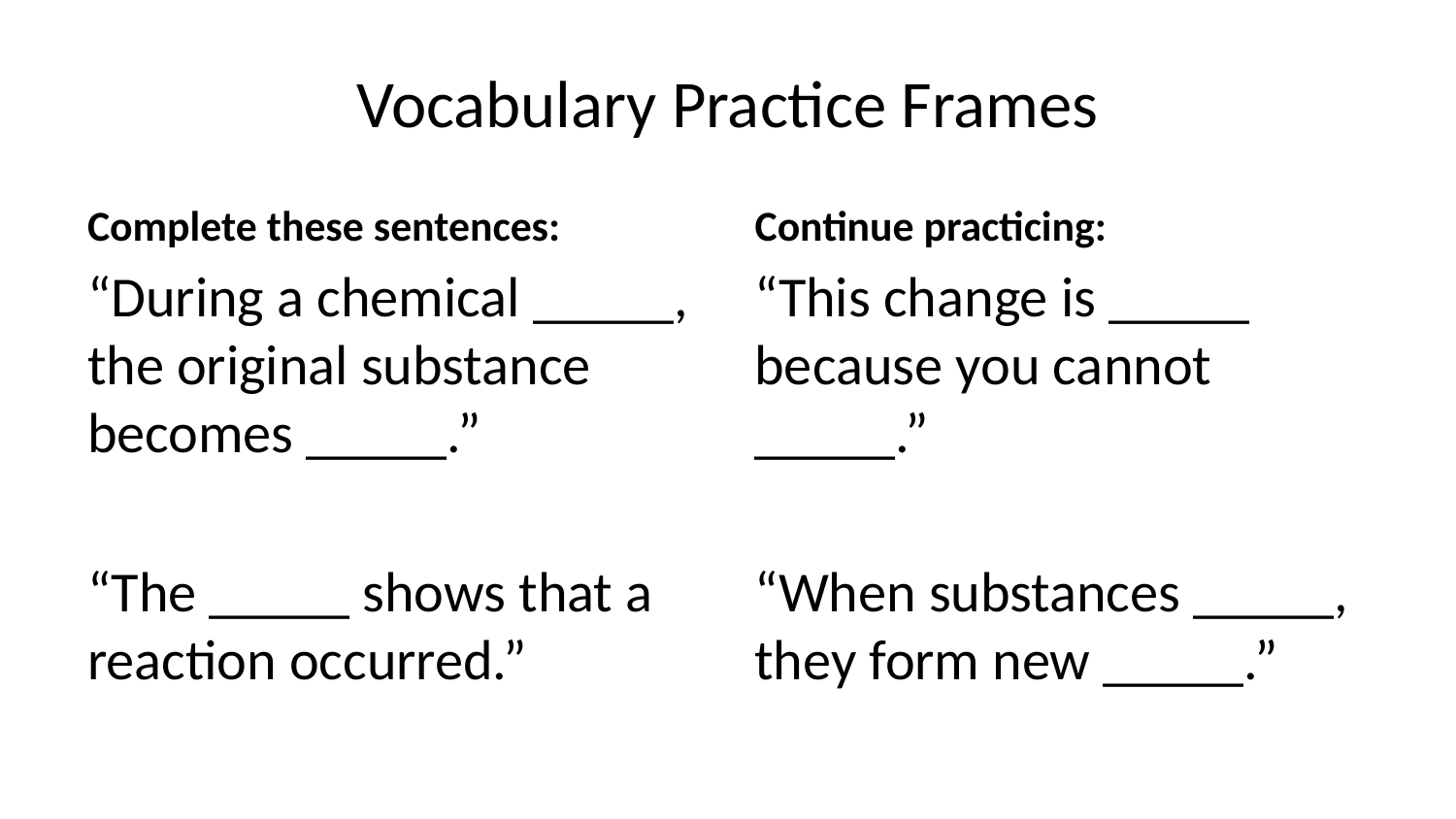

# Vocabulary Practice Frames
Complete these sentences:
“During a chemical _____, the original substance becomes _____.”

“The _____ shows that a reaction occurred.”
Continue practicing:
“This change is _____ because you cannot _____.”

“When substances _____, they form new _____.”